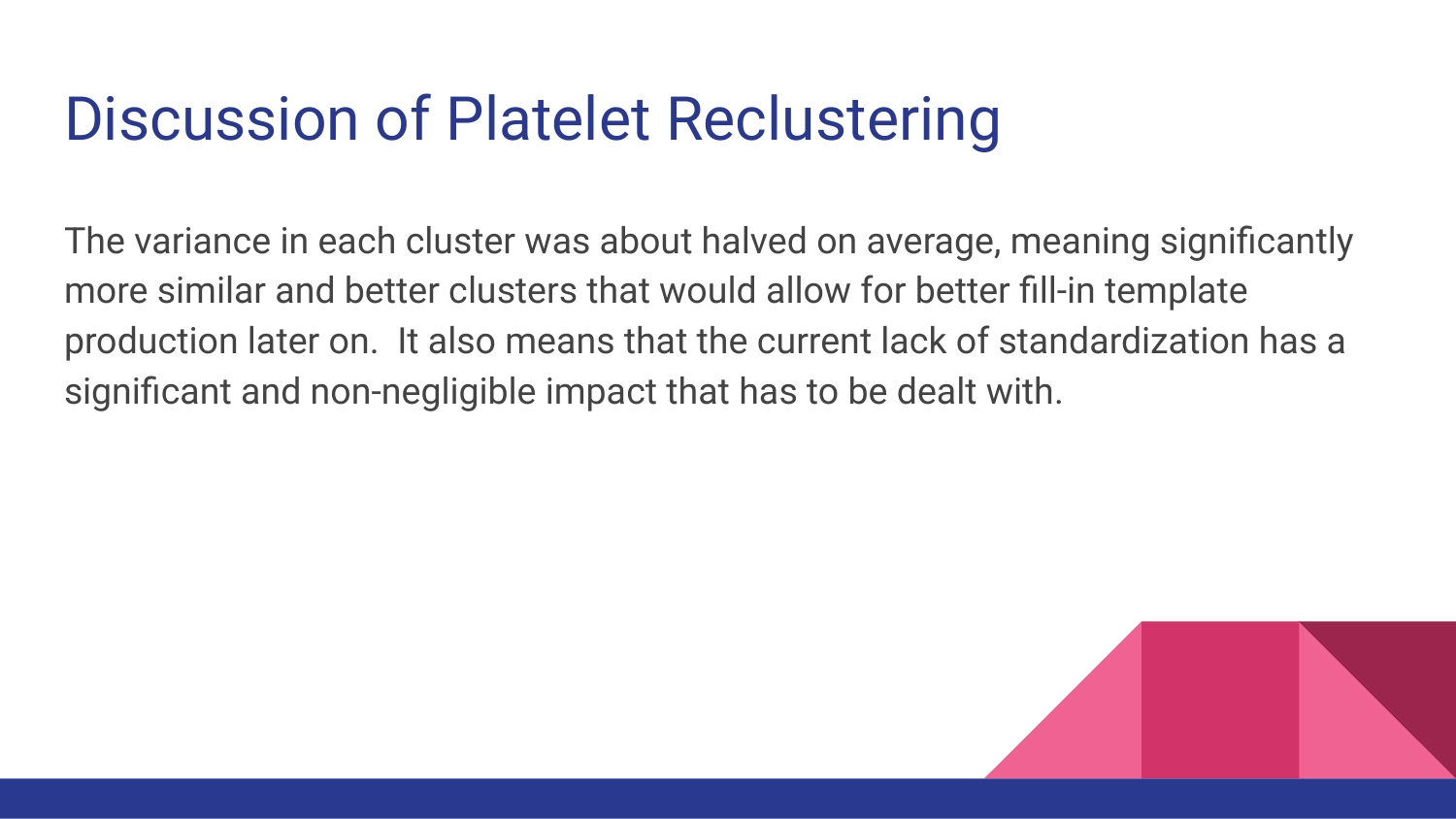

# Discussion of Platelet Reclustering
The variance in each cluster was about halved on average, meaning significantly more similar and better clusters that would allow for better fill-in template production later on.  It also means that the current lack of standardization has a significant and non-negligible impact that has to be dealt with.